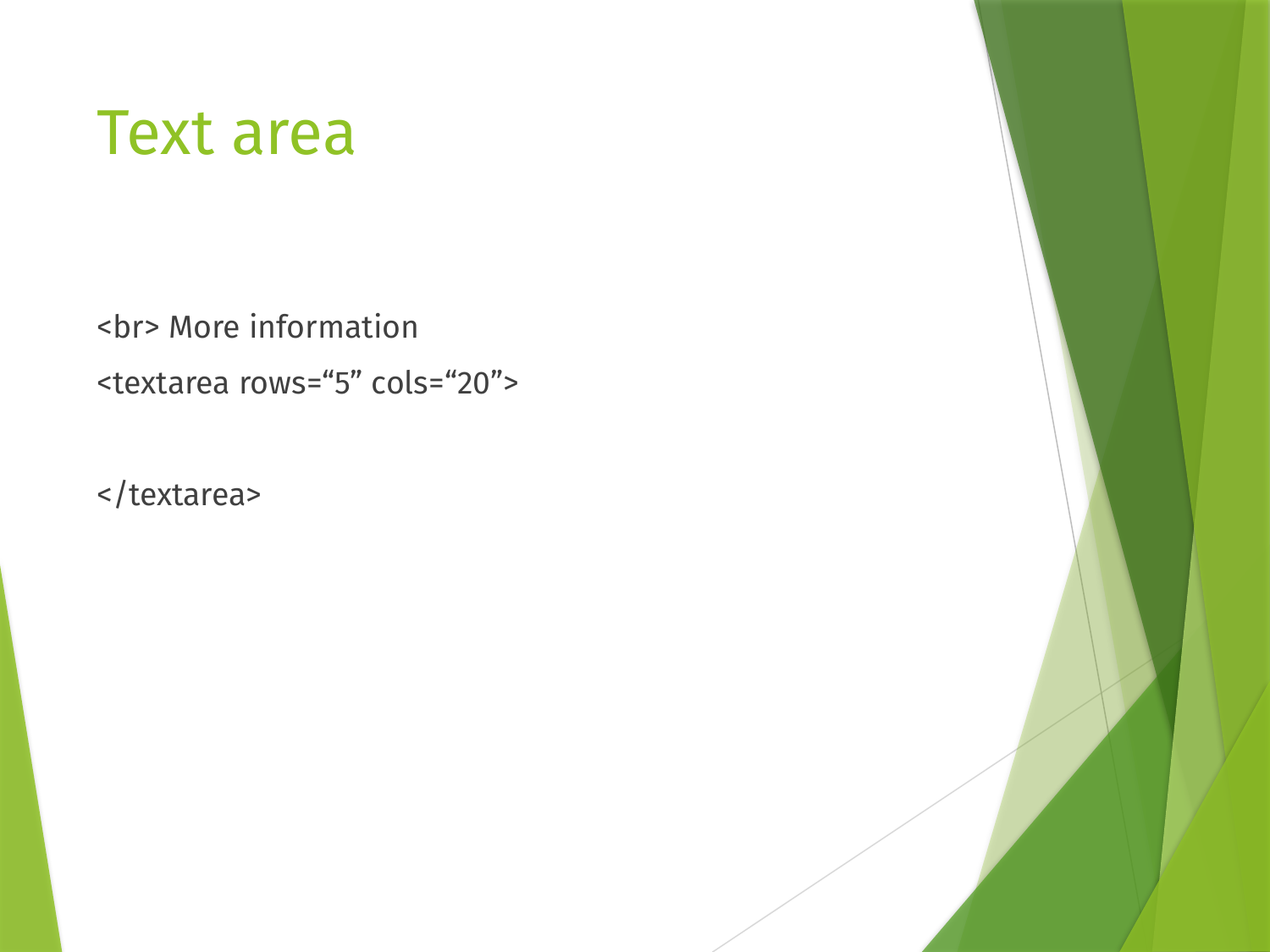

# Text area
<br> More information
<textarea rows=“5” cols=“20”>

</textarea>